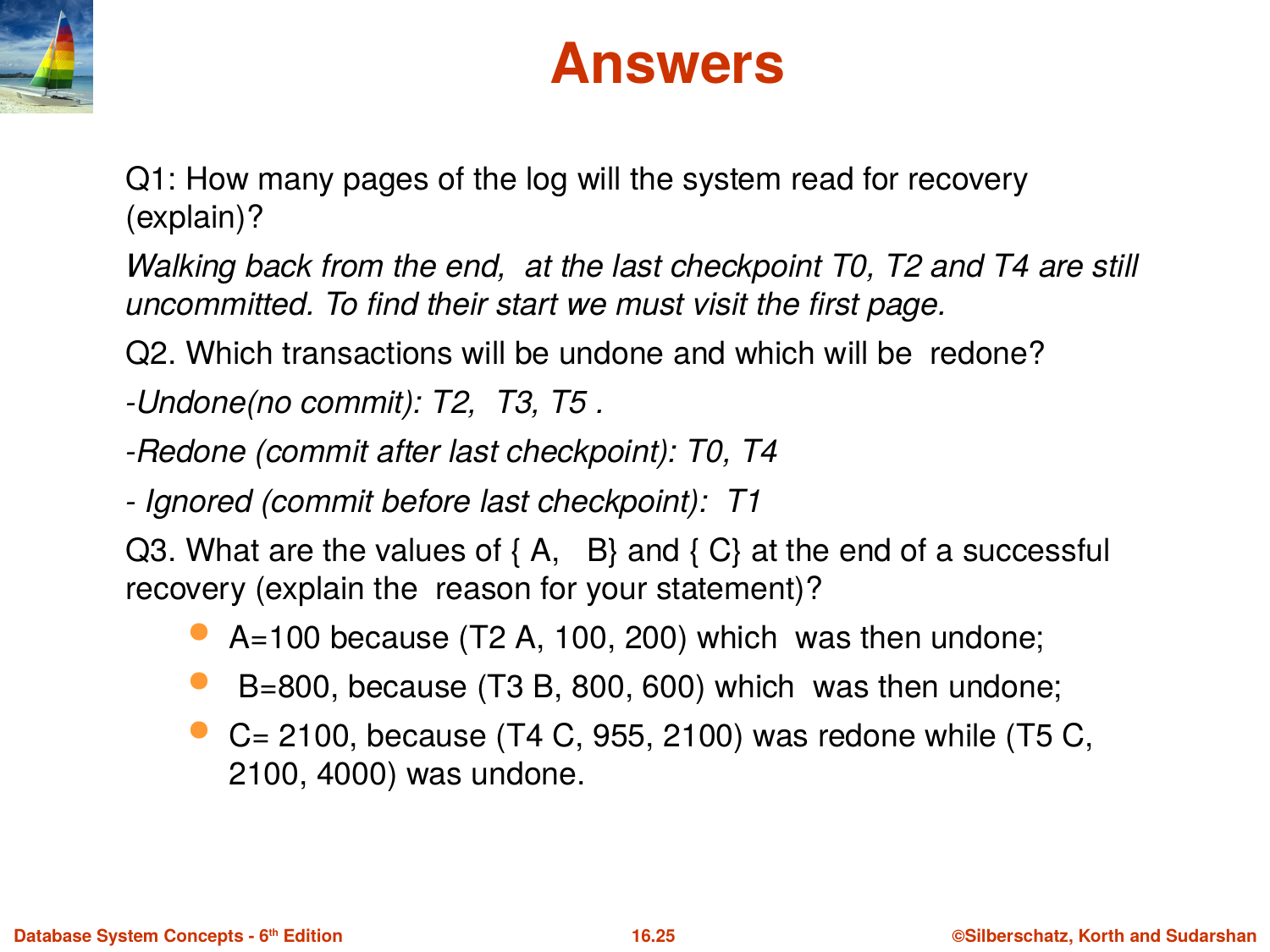

# Answers
Q1: How many pages of the log will the system read for recovery (explain)?
Walking back from the end,  at the last checkpoint T0, T2 and T4 are still uncommitted. To find their start we must visit the first page.
Q2. Which transactions will be undone and which will be  redone?
-Undone(no commit): T2,  T3, T5 .
-Redone (commit after last checkpoint): T0, T4
- Ignored (commit before last checkpoint):  T1
Q3. What are the values of { A,   B} and { C} at the end of a successful recovery (explain the  reason for your statement)?
A=100 because (T2 A, 100, 200) which  was then undone;
 B=800, because (T3 B, 800, 600) which  was then undone;
C= 2100, because (T4 C, 955, 2100) was redone while (T5 C, 2100, 4000) was undone.